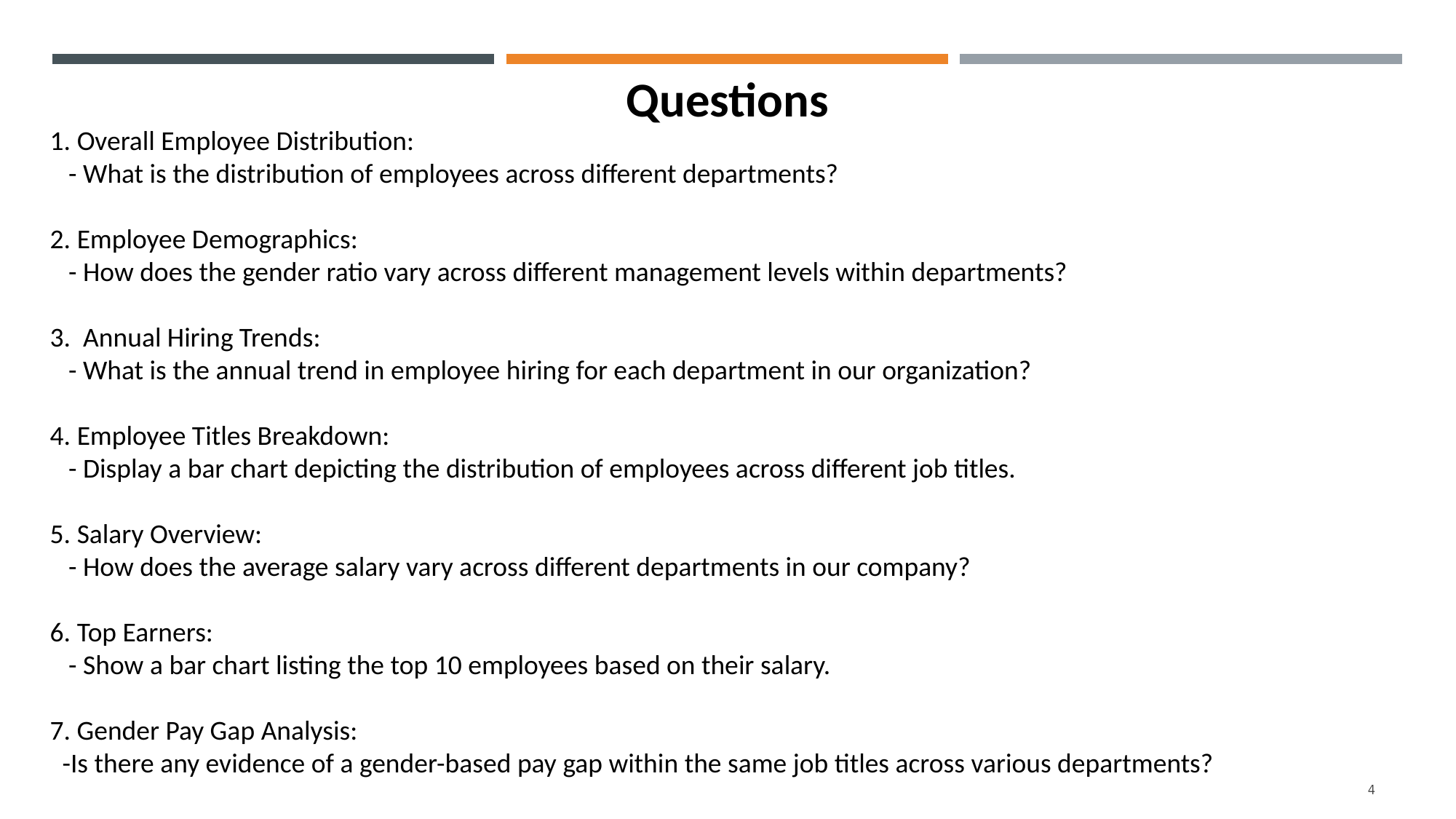

Questions
1. Overall Employee Distribution:
   - What is the distribution of employees across different departments?

2. Employee Demographics:
   - How does the gender ratio vary across different management levels within departments?

3.  Annual Hiring Trends:
   - What is the annual trend in employee hiring for each department in our organization?

4. Employee Titles Breakdown:
   - Display a bar chart depicting the distribution of employees across different job titles.

5. Salary Overview:
   - How does the average salary vary across different departments in our company?

6. Top Earners:
   - Show a bar chart listing the top 10 employees based on their salary.

7. Gender Pay Gap Analysis:
  -Is there any evidence of a gender-based pay gap within the same job titles across various departments?
4